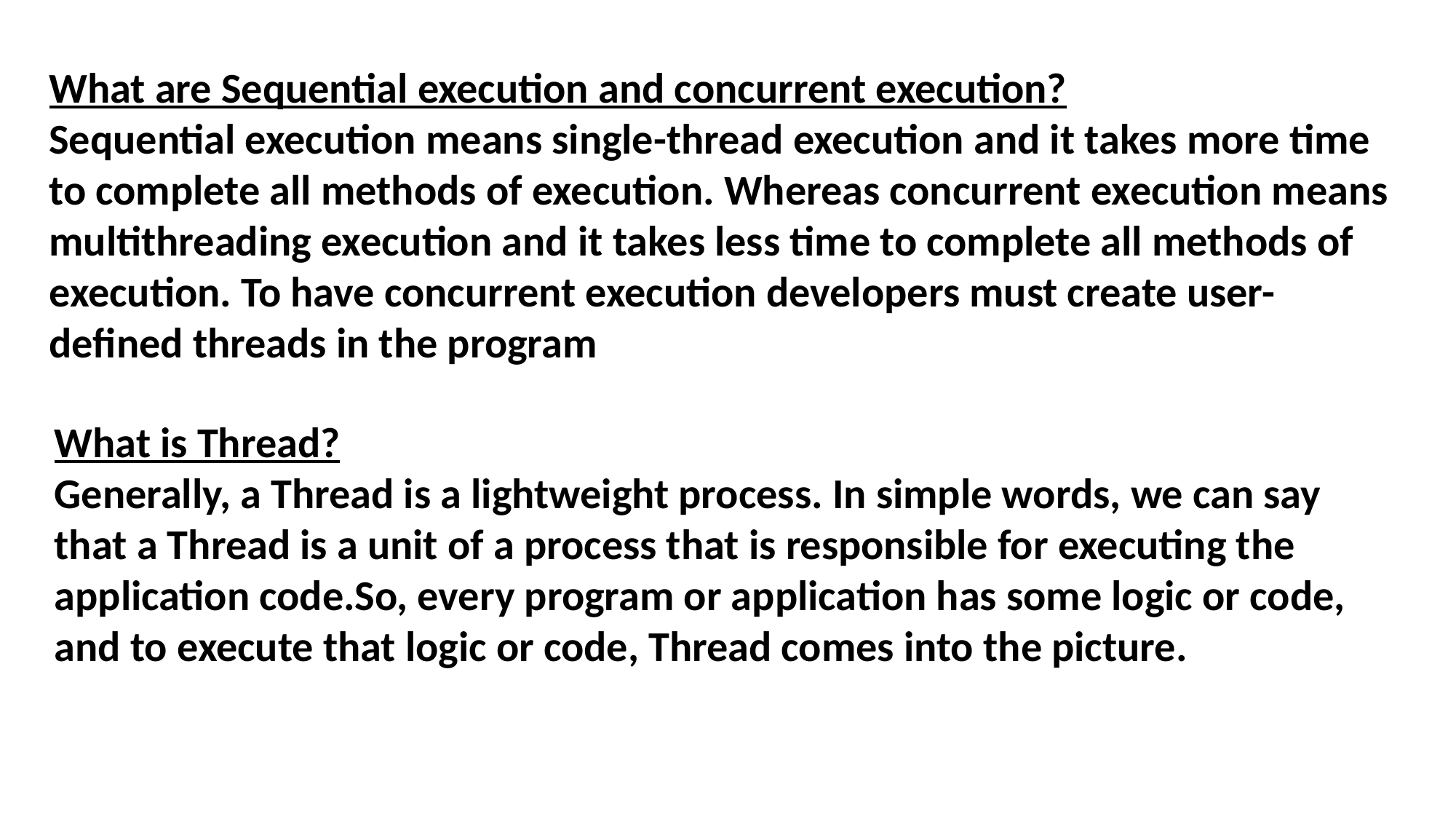

What are Sequential execution and concurrent execution?
Sequential execution means single-thread execution and it takes more time to complete all methods of execution. Whereas concurrent execution means
multithreading execution and it takes less time to complete all methods of
execution. To have concurrent execution developers must create user-defined threads in the program
What is Thread?
Generally, a Thread is a lightweight process. In simple words, we can say that a Thread is a unit of a process that is responsible for executing the application code.So, every program or application has some logic or code, and to execute that logic or code, Thread comes into the picture.